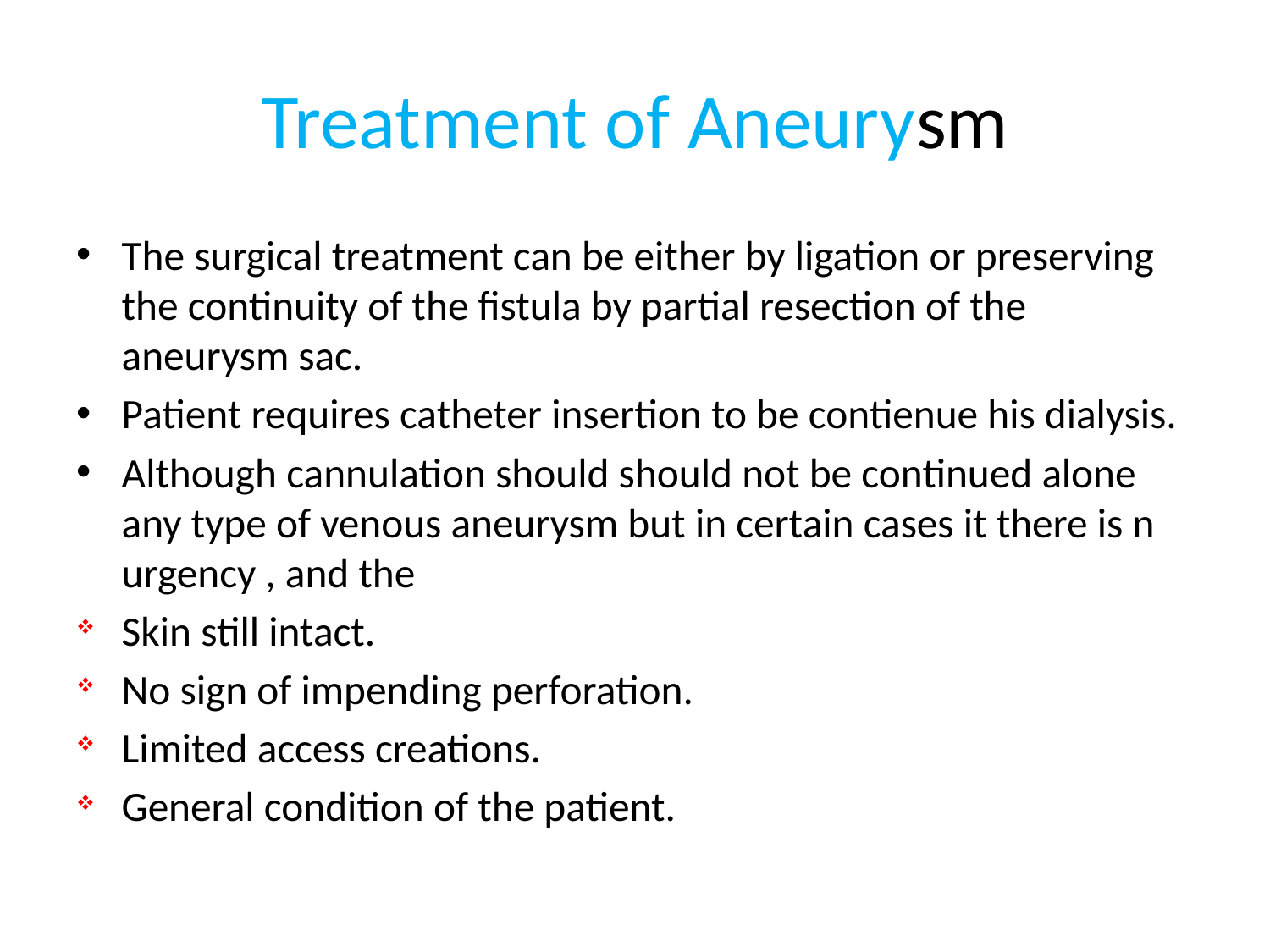

# Treatment of Aneurysm
The surgical treatment can be either by ligation or preserving the continuity of the fistula by partial resection of the aneurysm sac.
Patient requires catheter insertion to be contienue his dialysis.
Although cannulation should should not be continued alone any type of venous aneurysm but in certain cases it there is n urgency , and the
Skin still intact.
No sign of impending perforation.
Limited access creations.
General condition of the patient.